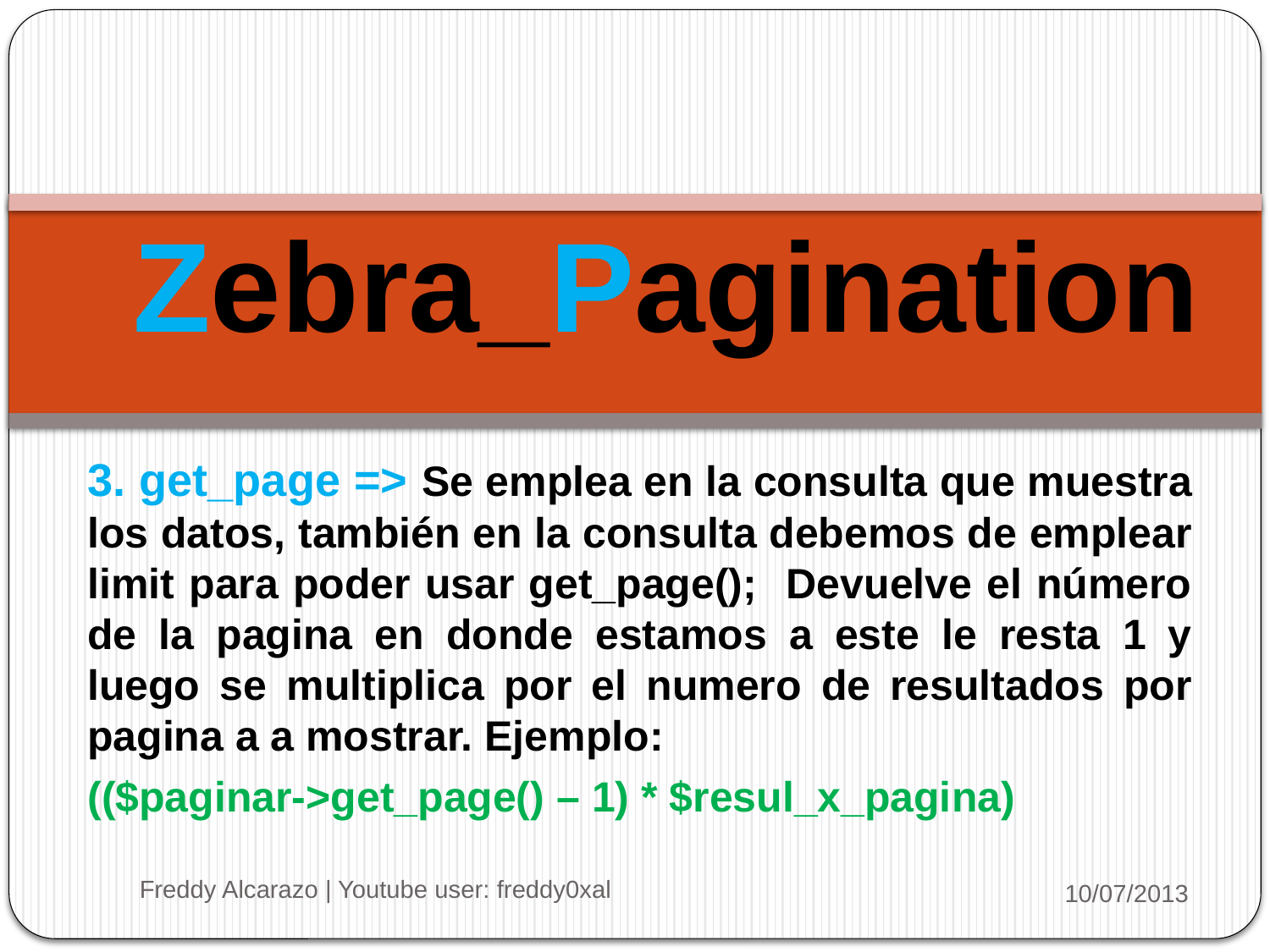

# Zebra_Pagination
3. get_page => Se emplea en la consulta que muestra los datos, también en la consulta debemos de emplear limit para poder usar get_page();  Devuelve el número de la pagina en donde estamos a este le resta 1 y luego se multiplica por el numero de resultados por pagina a a mostrar. Ejemplo:
(($paginar->get_page() – 1) * $resul_x_pagina)
Freddy Alcarazo | Youtube user: freddy0xal
10/07/2013